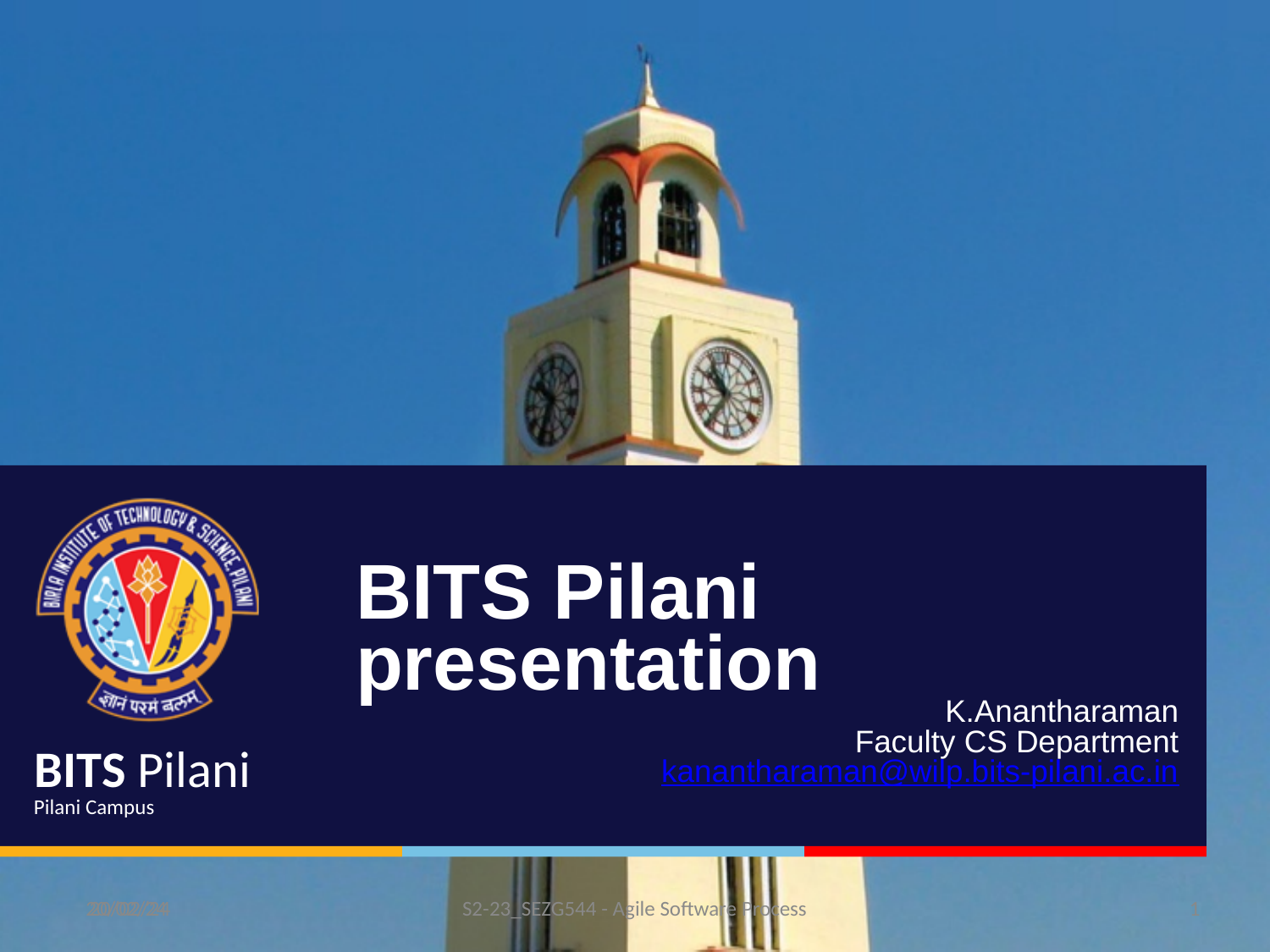

BITS Pilani presentation
K.Anantharaman
Faculty CS Department
kanantharaman@wilp.bits-pilani.ac.in

   20/02/24
  20/02/24
S2-23_SEZG544 - Agile Software Process
1